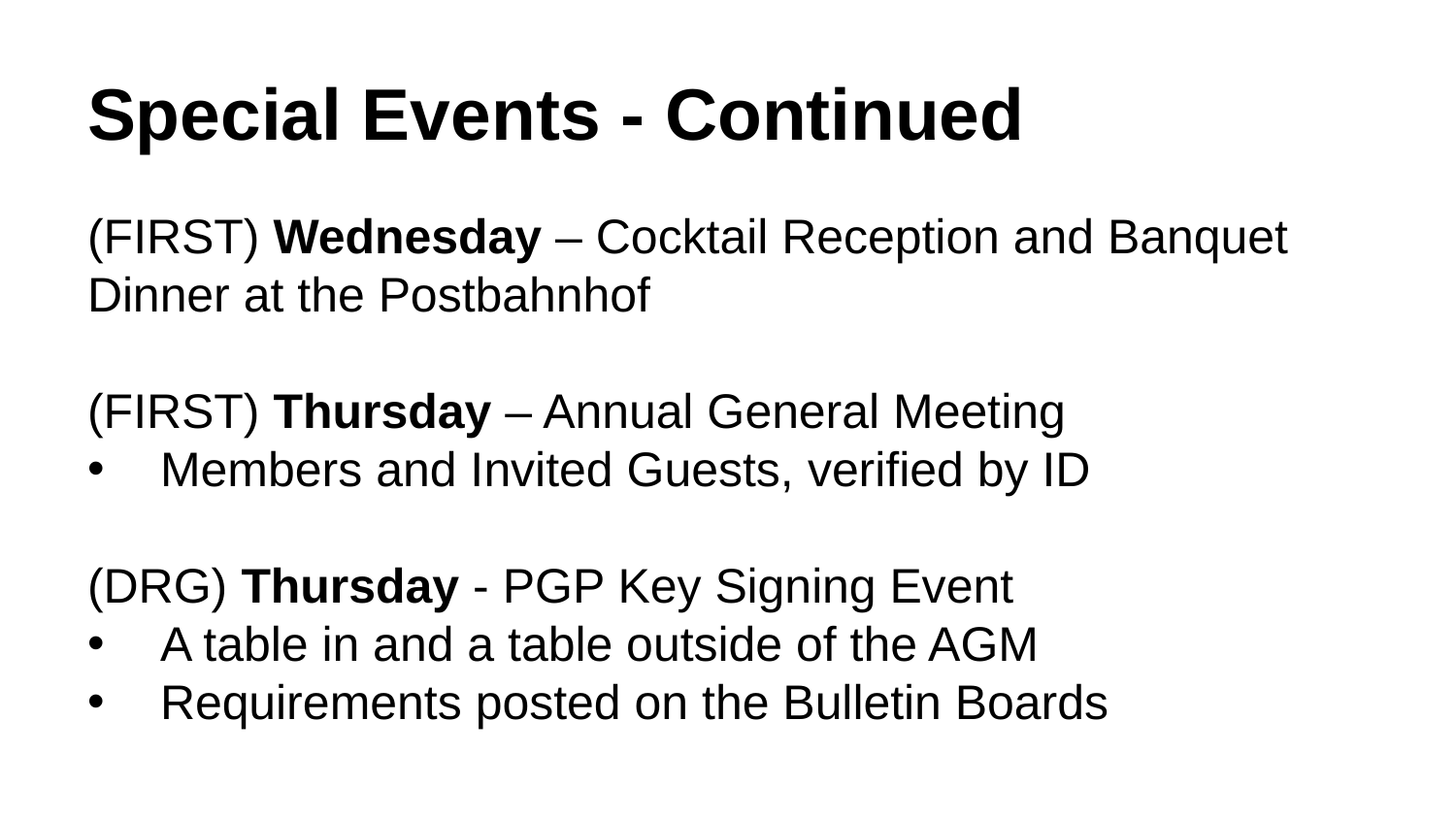

# Special Events - Continued
(FIRST) Wednesday – Cocktail Reception and Banquet Dinner at the Postbahnhof

(FIRST) Thursday – Annual General Meeting
Members and Invited Guests, verified by ID

(DRG) Thursday - PGP Key Signing Event
A table in and a table outside of the AGM
Requirements posted on the Bulletin Boards